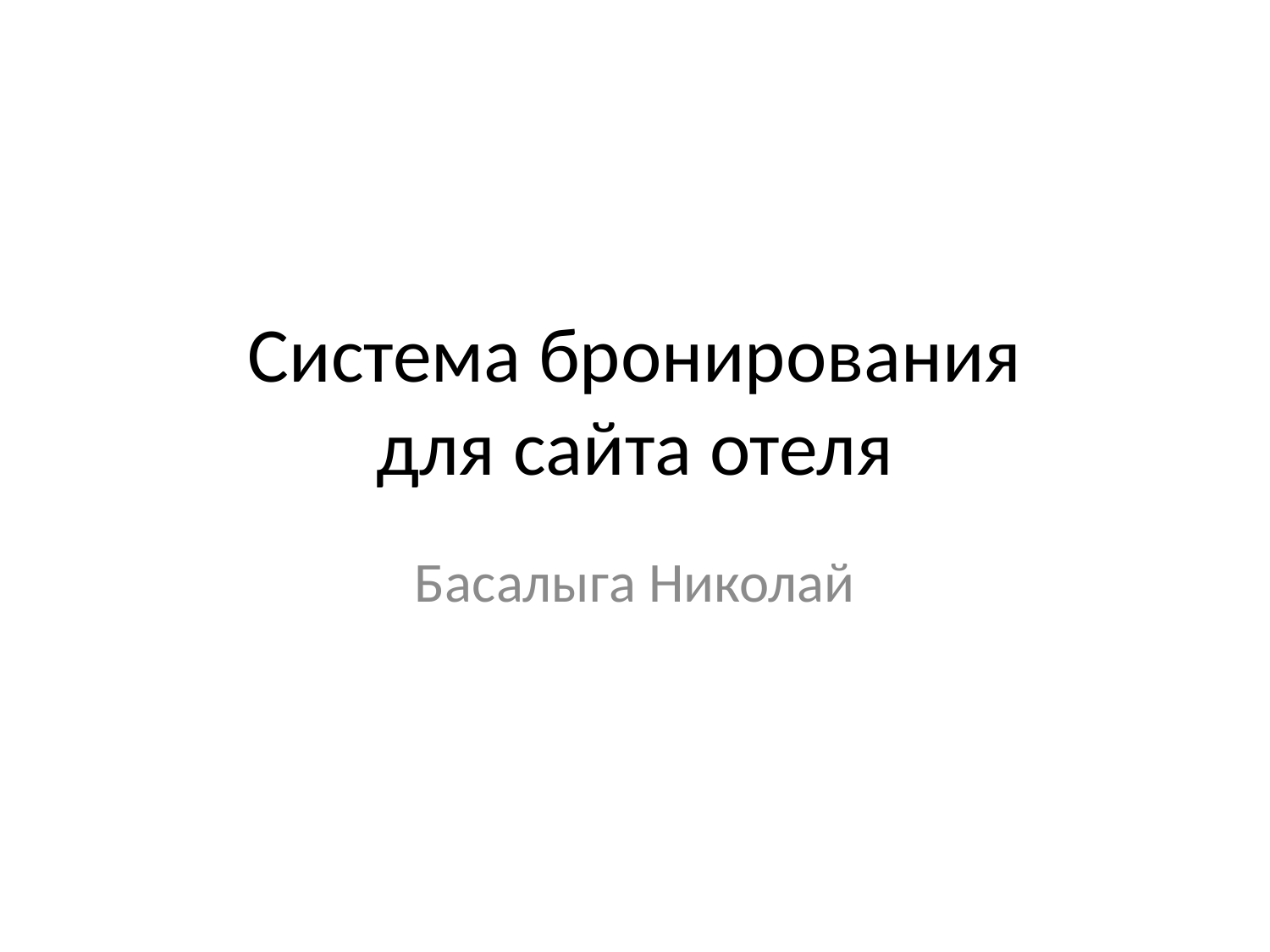

# Система бронирования для сайта отеля
Басалыга Николай